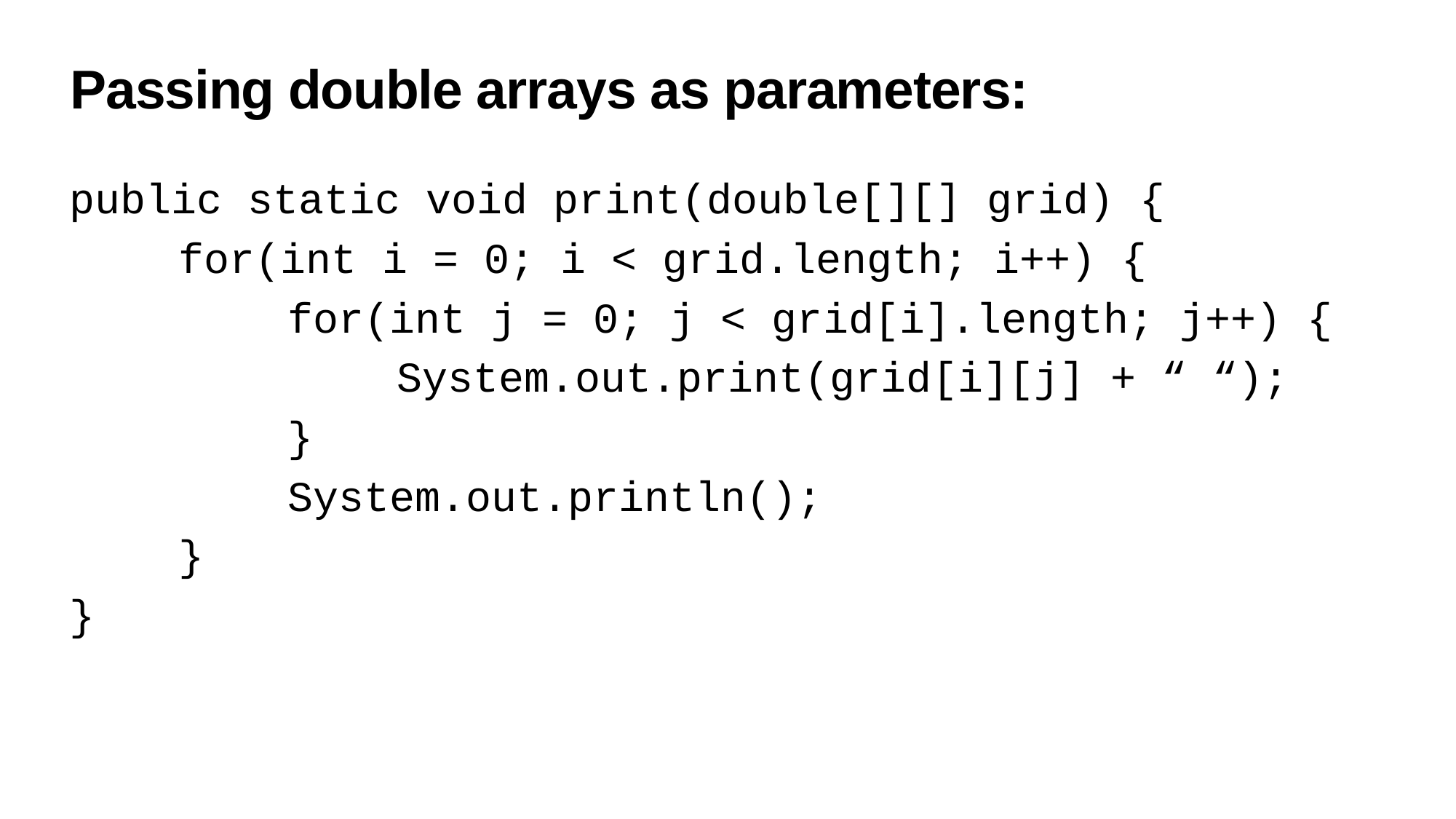

# Passing double arrays as parameters:
public static void print(double[][] grid) {
	for(int i = 0; i < grid.length; i++) {
		for(int j = 0; j < grid[i].length; j++) {
			System.out.print(grid[i][j] + “ “);
		}
		System.out.println();
	}
}